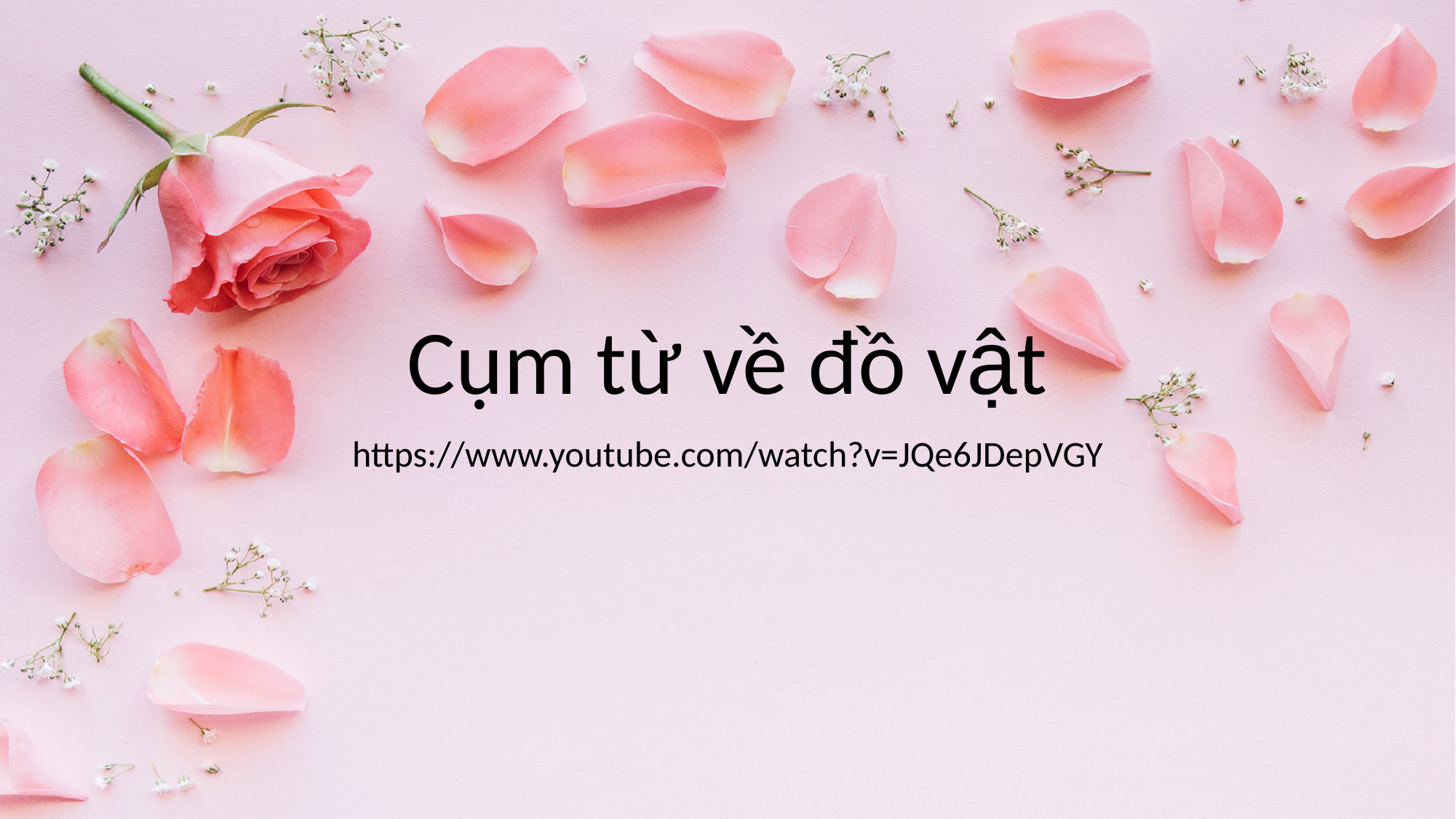

# Cụm từ về đồ vật
https://www.youtube.com/watch?v=JQe6JDepVGY